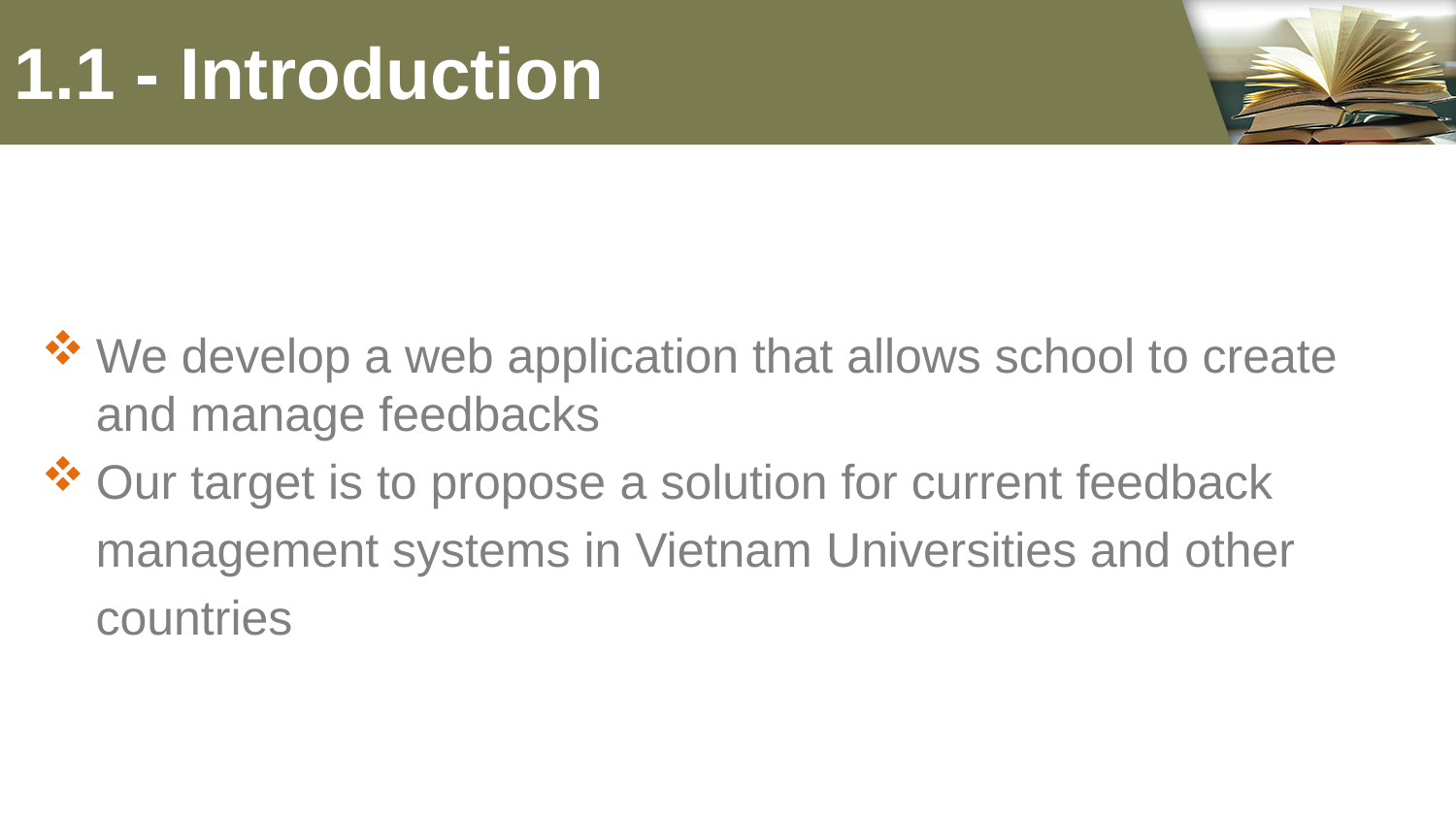

# 1.1 - Introduction
We develop a web application that allows school to create and manage feedbacks
Our target is to propose a solution for current feedback
    management systems in Vietnam Universities and other
    countries